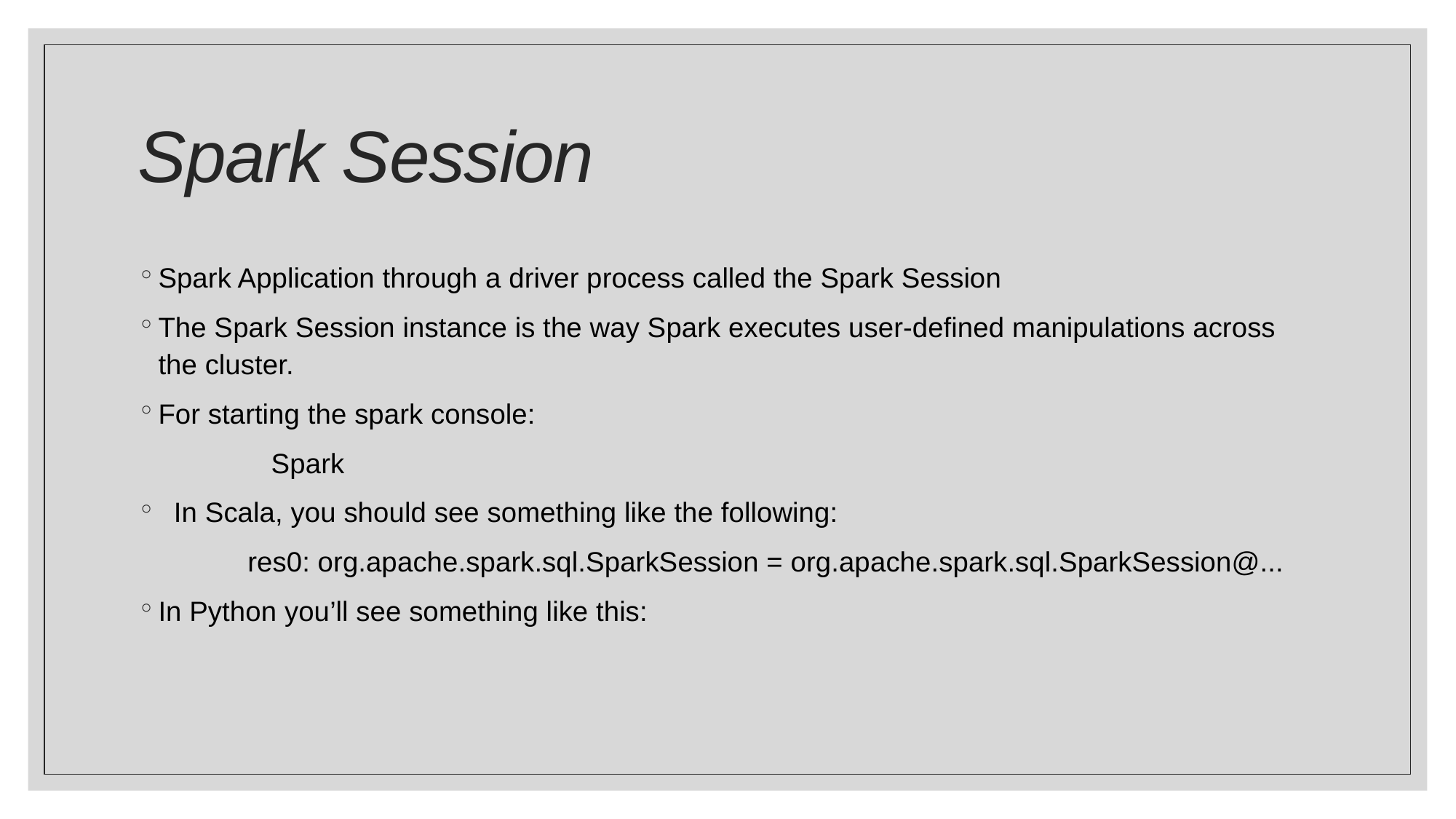

# Spark Session
Spark Application through a driver process called the Spark Session
The Spark Session instance is the way Spark executes user-defined manipulations across the cluster.
For starting the spark console:
                 Spark
  In Scala, you should see something like the following:
              res0: org.apache.spark.sql.SparkSession = org.apache.spark.sql.SparkSession@...
In Python you’ll see something like this: